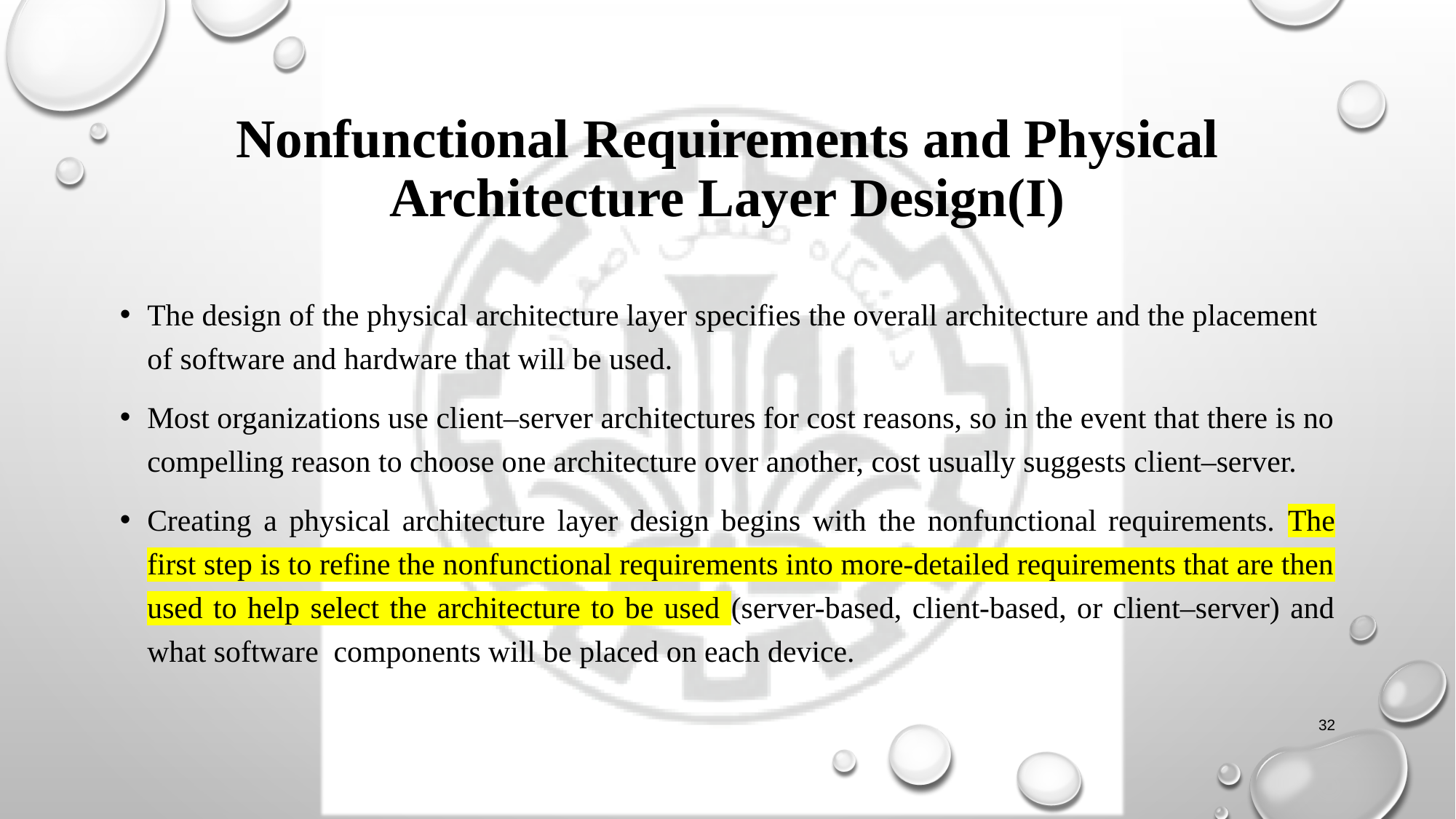

# Nonfunctional Requirements and Physical Architecture Layer Design(I)
The design of the physical architecture layer specifies the overall architecture and the placement of software and hardware that will be used.
Most organizations use client–server architectures for cost reasons, so in the event that there is no compelling reason to choose one architecture over another, cost usually suggests client–server.
Creating a physical architecture layer design begins with the nonfunctional requirements. The first step is to refine the nonfunctional requirements into more-detailed requirements that are then used to help select the architecture to be used (server-based, client-based, or client–server) and what software  components will be placed on each device.
32